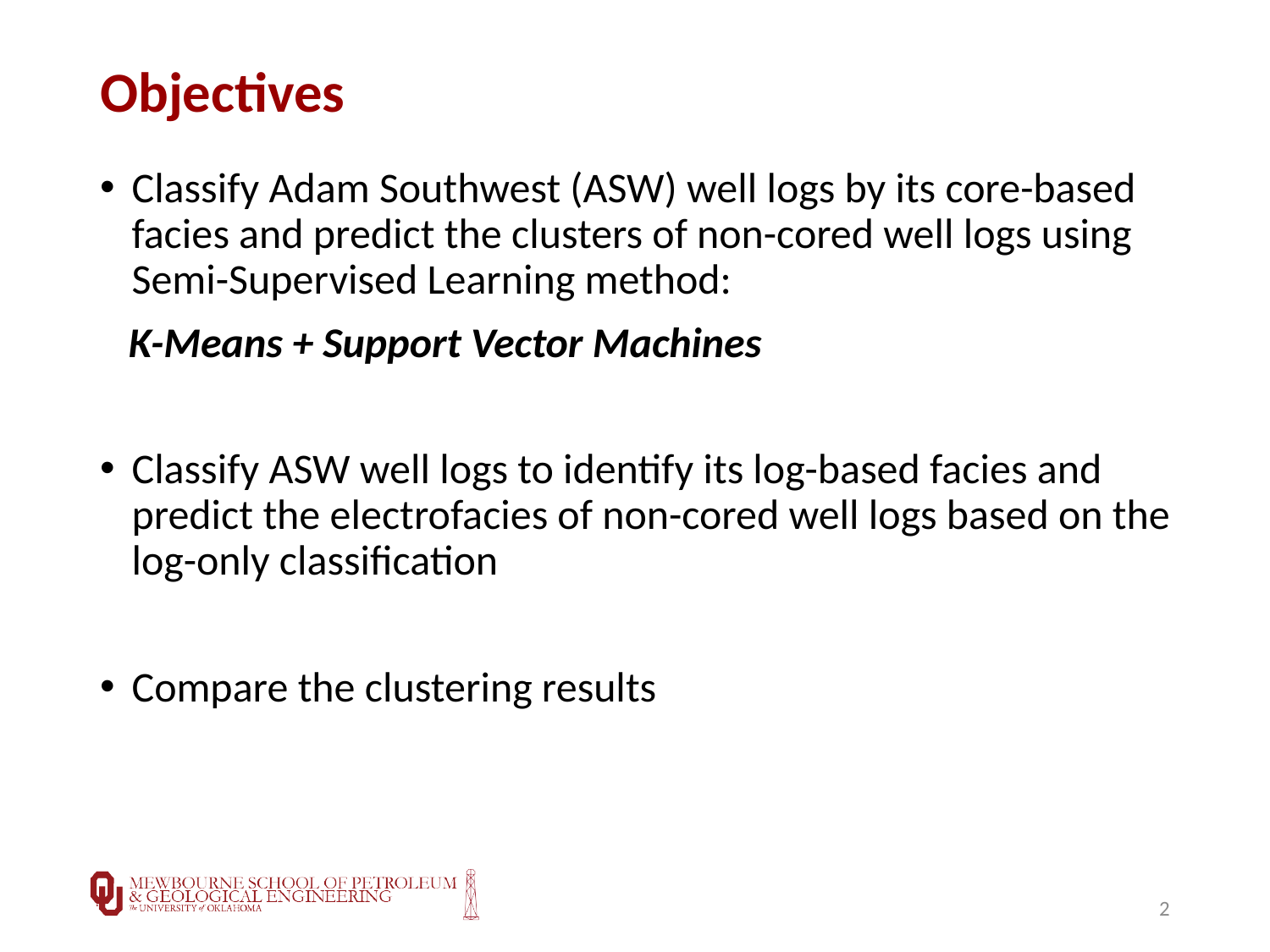

# Objectives
Classify Adam Southwest (ASW) well logs by its core-based facies and predict the clusters of non-cored well logs using Semi-Supervised Learning method:
   K-Means + Support Vector Machines

Classify ASW well logs to identify its log-based facies and predict the electrofacies of non-cored well logs based on the log-only classification

Compare the clustering results
2